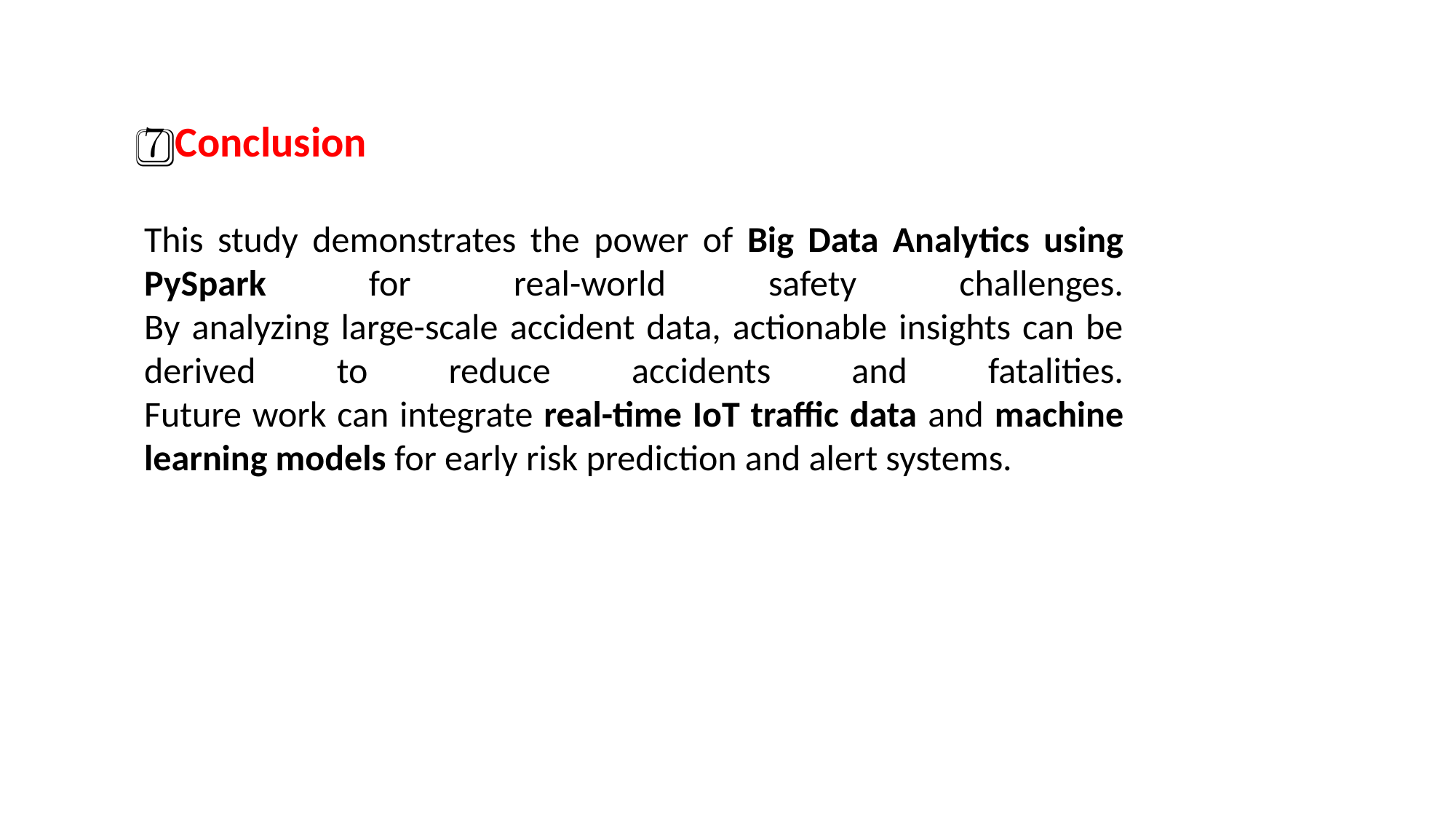

7️⃣ Conclusion

This study demonstrates the power of Big Data Analytics using PySpark for real-world safety challenges.
By analyzing large-scale accident data, actionable insights can be derived to reduce accidents and fatalities.
Future work can integrate real-time IoT traffic data and machine learning models for early risk prediction and alert systems.